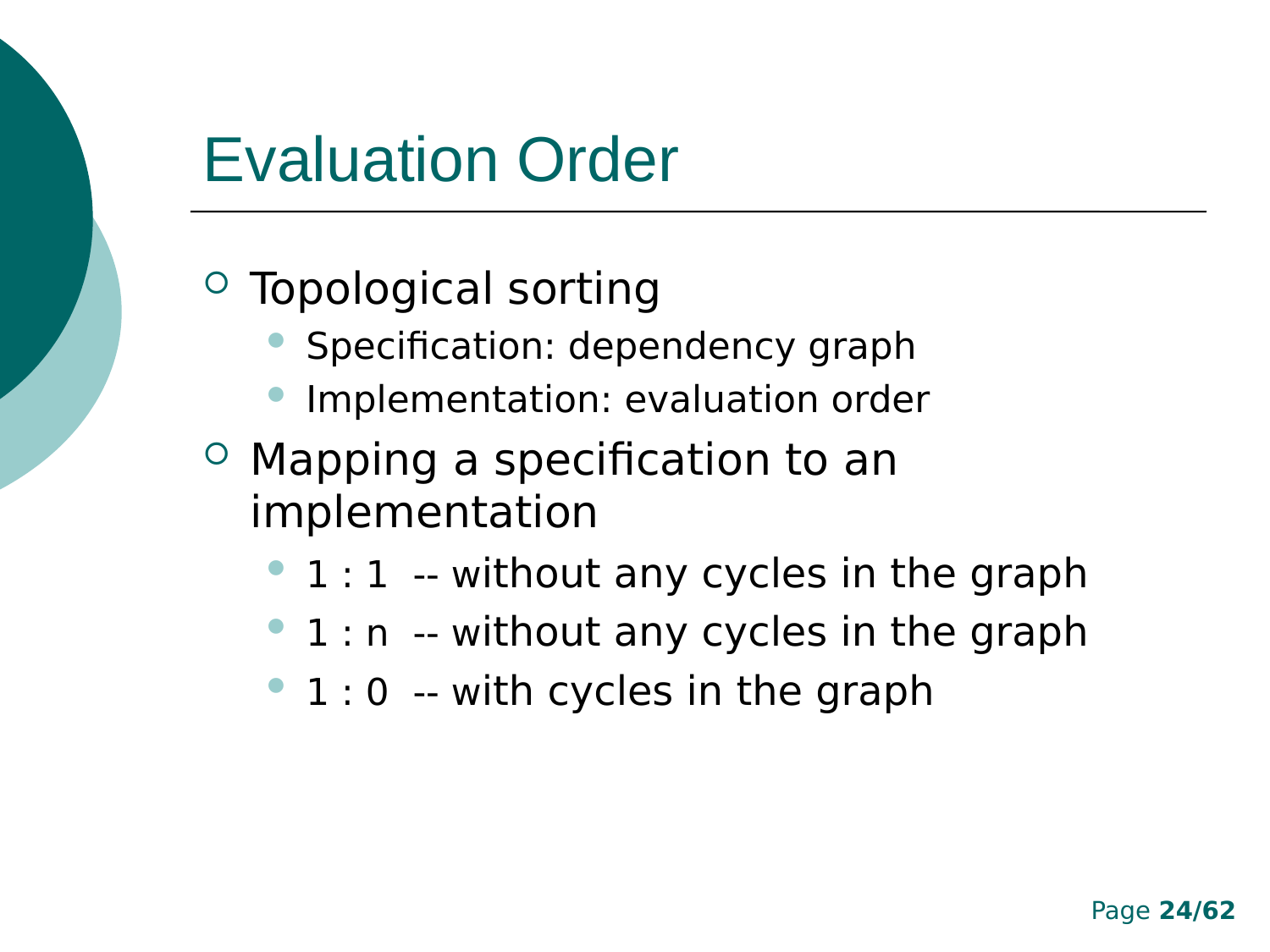

# Evaluation Order
Topological sorting
Specification: dependency graph
Implementation: evaluation order
Mapping a specification to an implementation
1 : 1  -- without any cycles in the graph
1 : n  -- without any cycles in the graph
1 : 0  -- with cycles in the graph